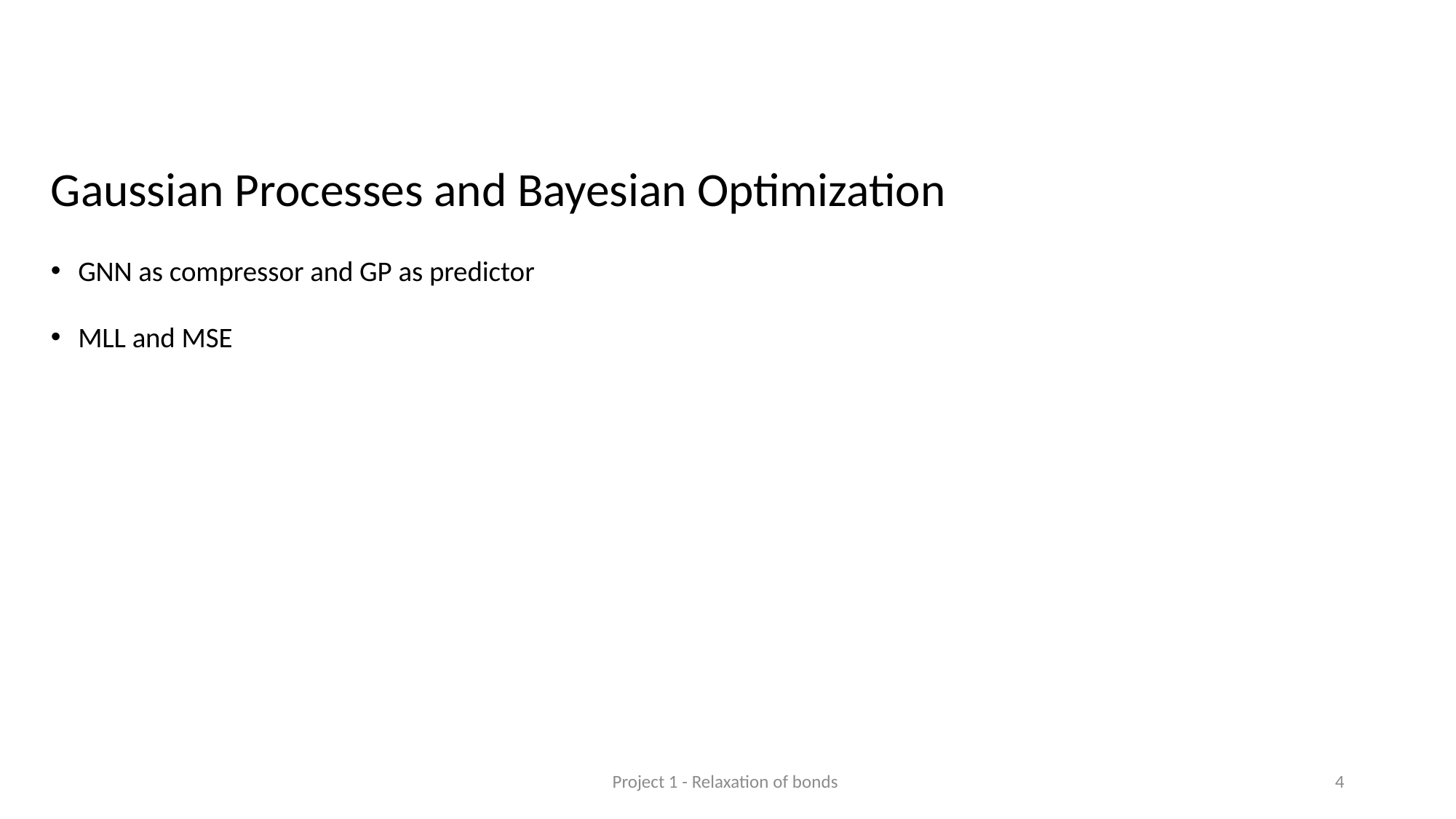

# Gaussian Processes and Bayesian Optimization
GNN as compressor and GP as predictor
MLL and MSE
Project 1 - Relaxation of bonds
4